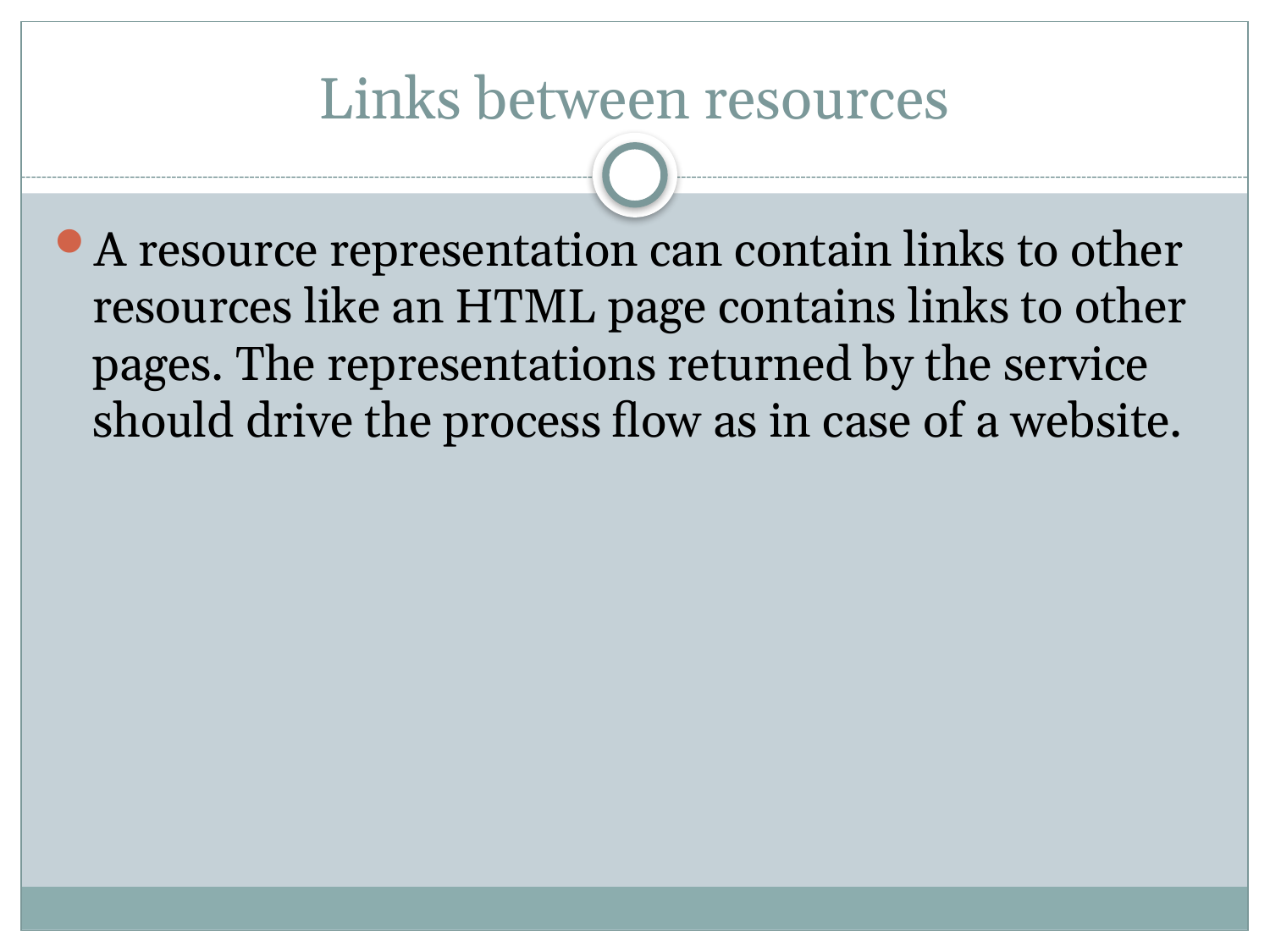

# Links between resources
A resource representation can contain links to other resources like an HTML page contains links to other pages. The representations returned by the service should drive the process flow as in case of a website.